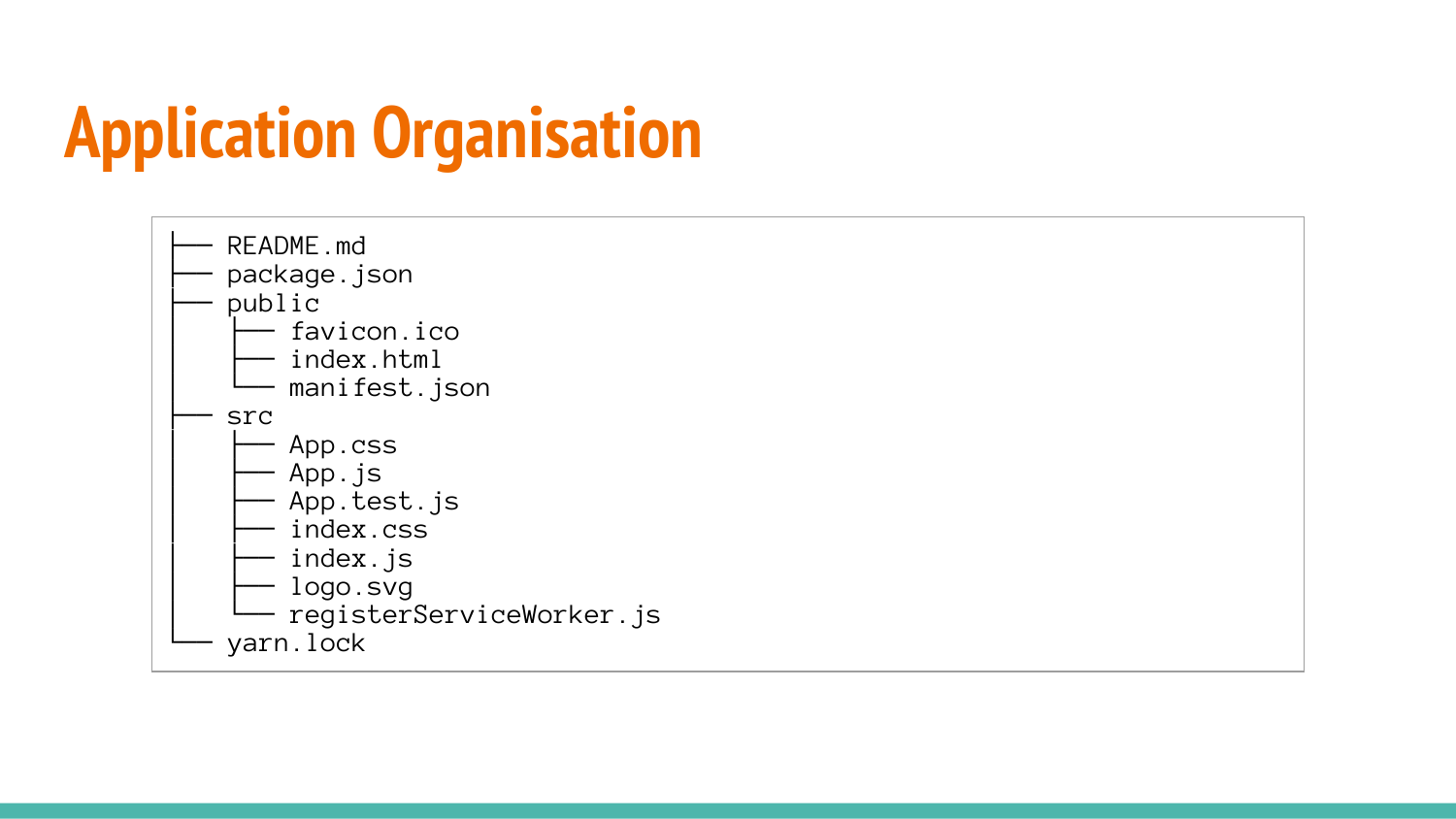

# Application Organisation

| ├── README.md ├── package.json ├── public │ ├── favicon.ico │ ├── index.html │ └── manifest.json ├── src │ ├── App.css │ ├── App.js │ ├── App.test.js │ ├── index.css │ ├── index.js │ ├── logo.svg │ └── registerServiceWorker.js └── yarn.lock |
| --- |